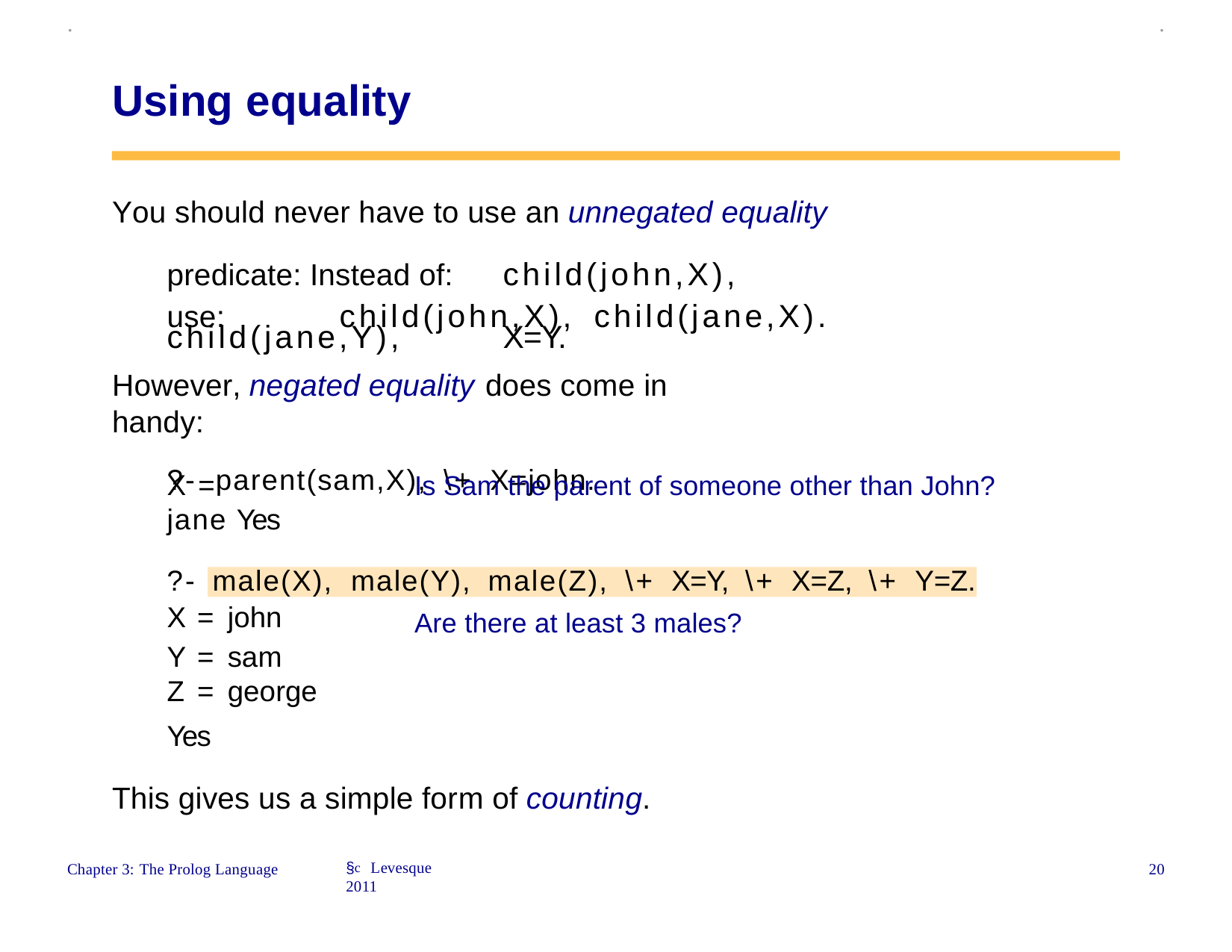

.
.
Using equality

You should never have to use an unnegated equality predicate: Instead of:	child(john,X),	child(jane,Y),	X=Y.

child(john,X),	child(jane,X).
use:
However, negated equality does come in handy:
?-  parent(sam,X),  \+  X=john.
X  =  jane Yes
Is Sam the parent of someone other than John?
?-
male(X),  male(Y),  male(Z),  \+  X=Y,  \+  X=Z,  \+  Y=Z.
| X | = | john |
| --- | --- | --- |
| Y | = | sam |
| Z | = | george |
Are there at least 3 males?

Yes

This gives us a simple form of counting.
§c   Levesque 2011
20
Chapter 3: The Prolog Language